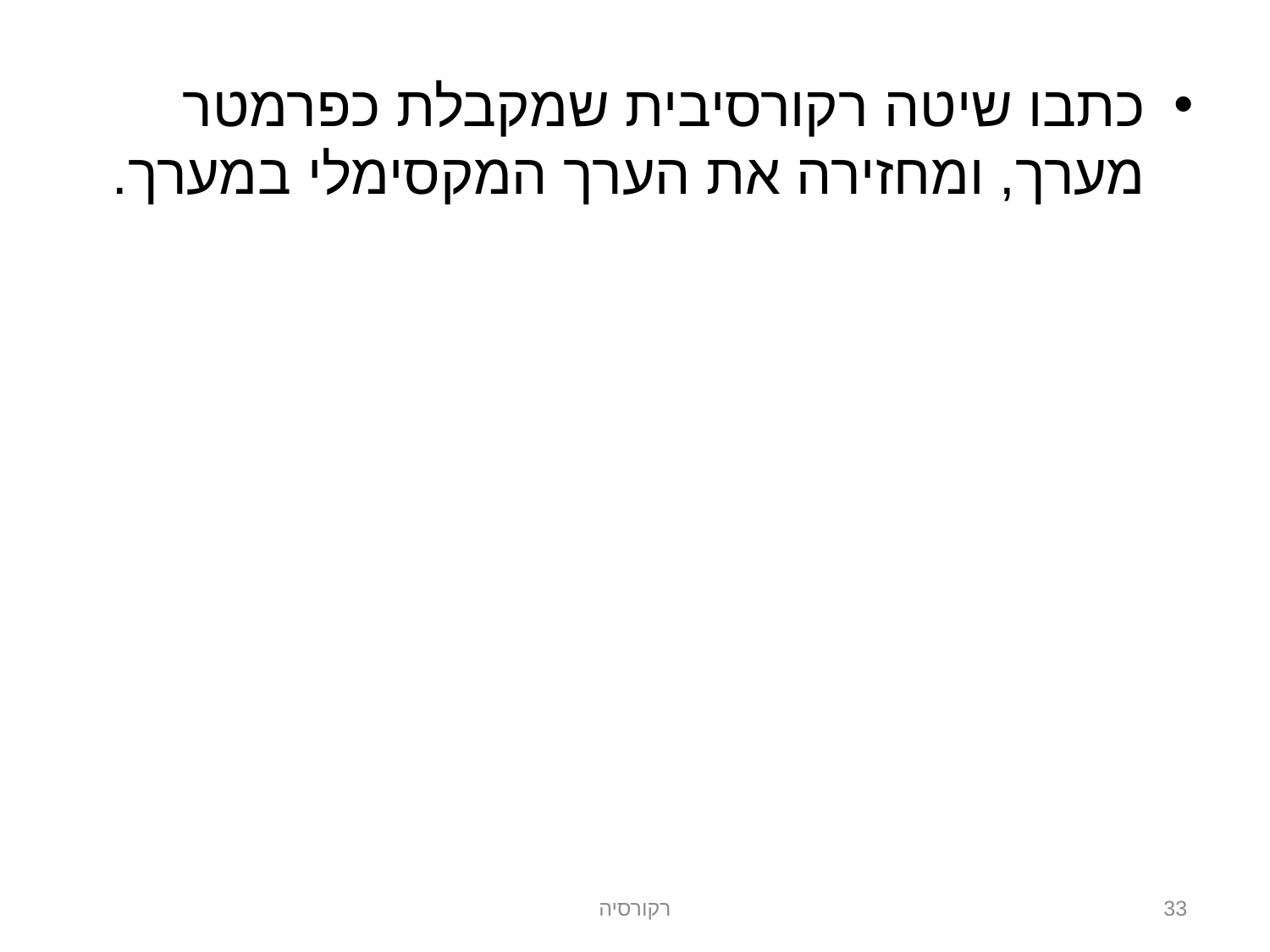

כתבו שיטה רקורסיבית שמקבלת כפרמטר מערך, ומחזירה את הערך המקסימלי במערך.
רקורסיה
33